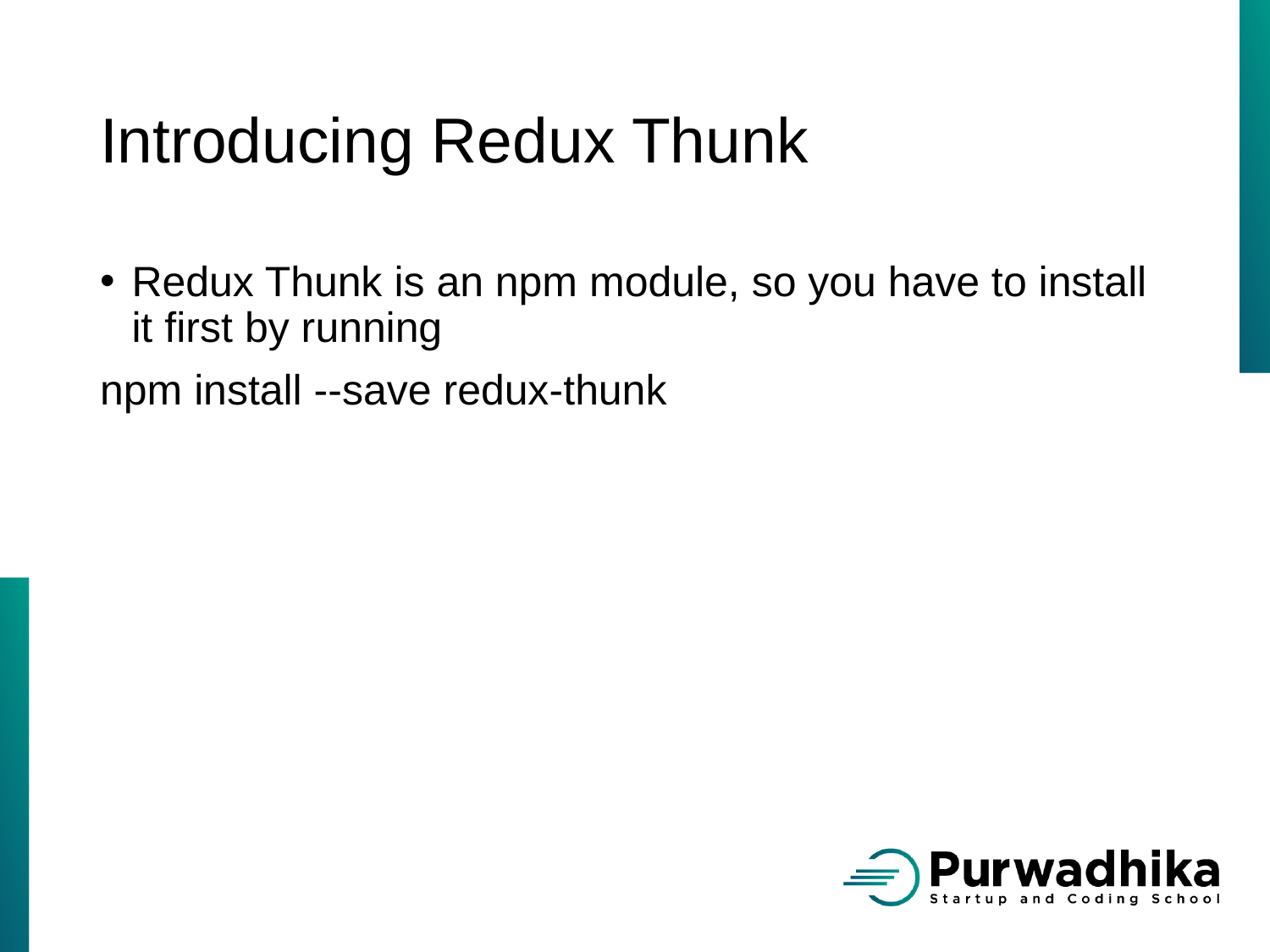

# Introducing Redux Thunk
Redux Thunk is an npm module, so you have to install it first by running
npm install --save redux-thunk